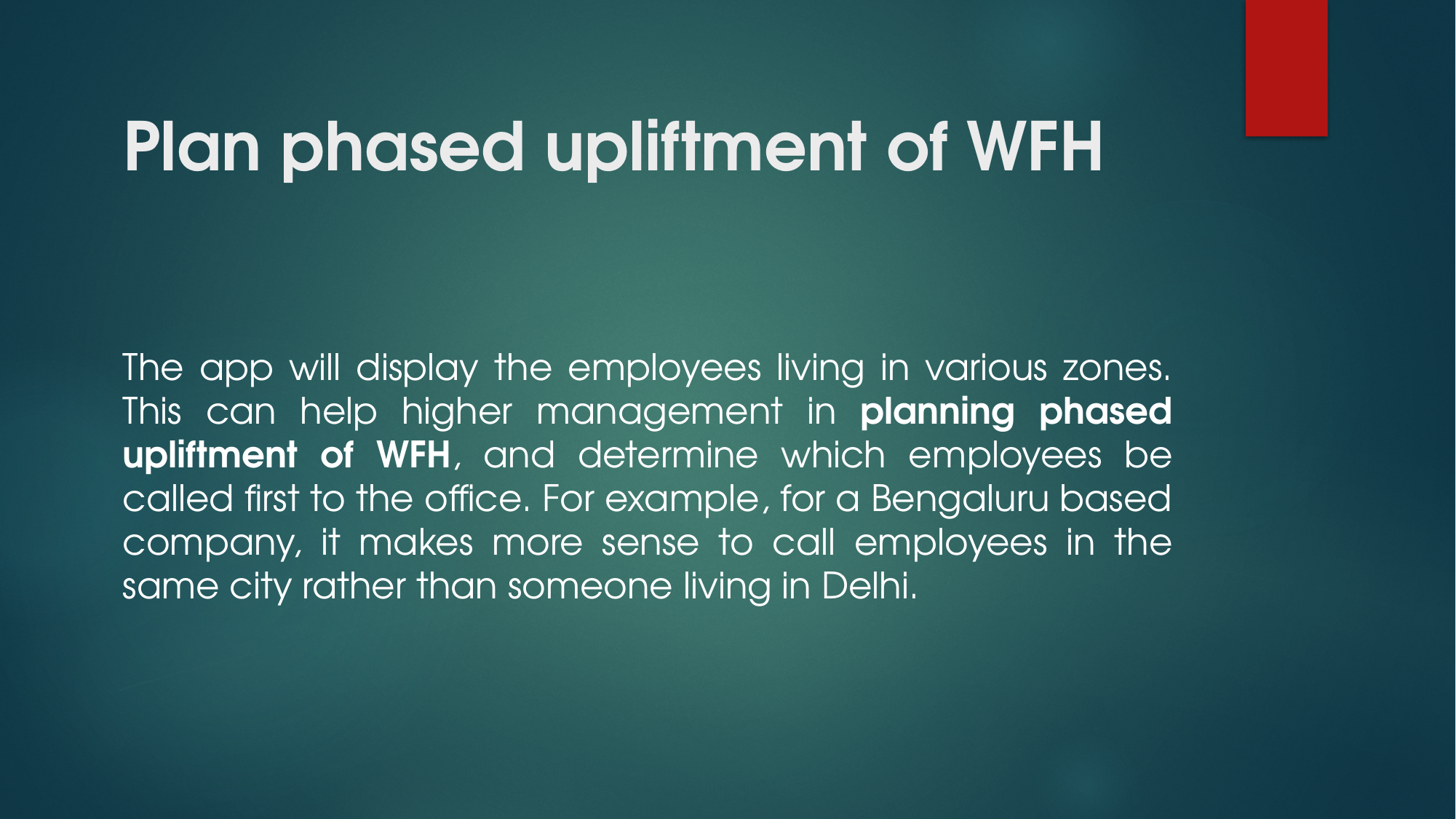

# Plan phased upliftment of WFH
The app will display the employees living in various zones. This can help higher management in planning phased upliftment of WFH, and determine which employees be called first to the office. For example, for a Bengaluru based company, it makes more sense to call employees in the same city rather than someone living in Delhi.